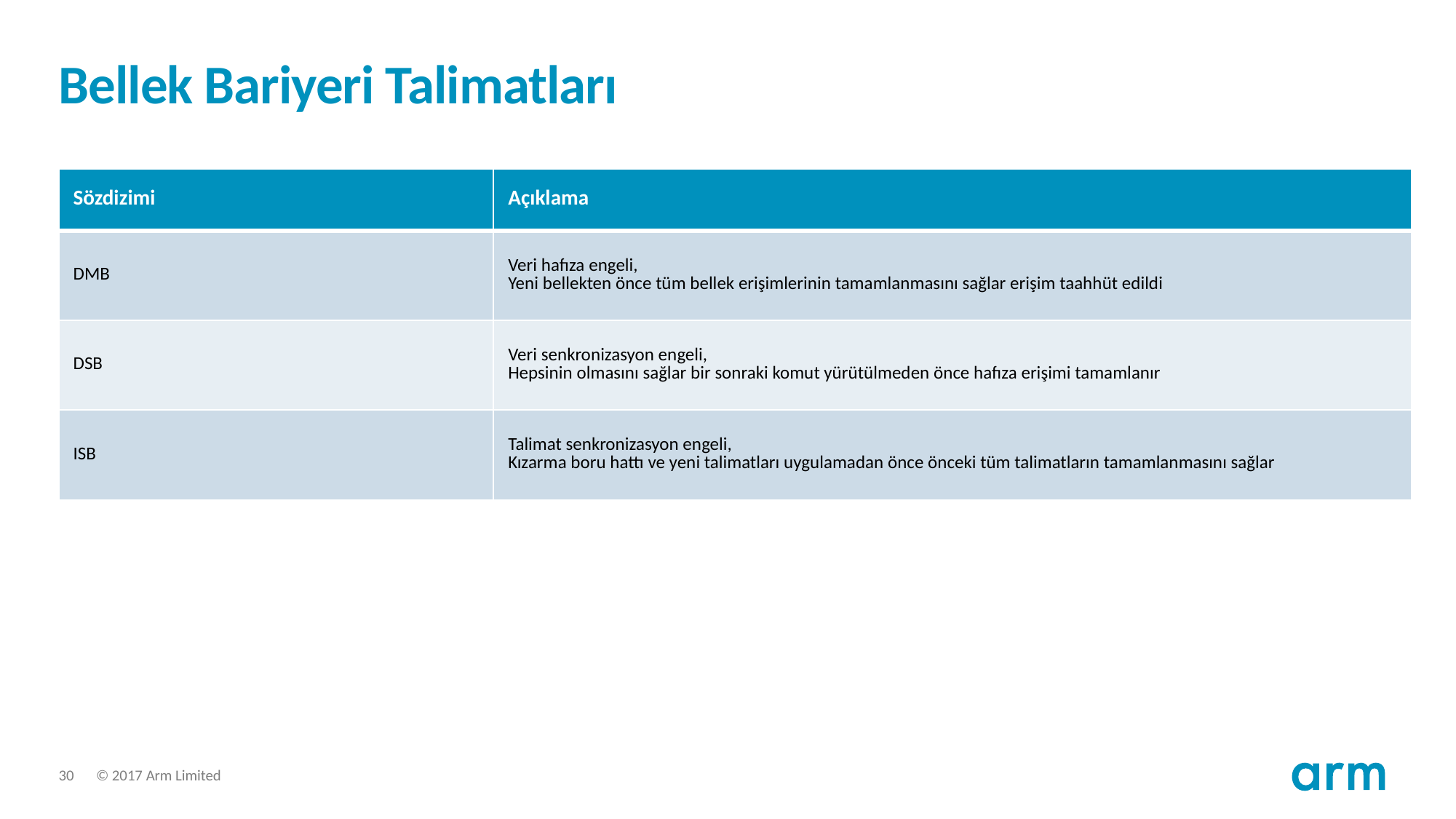

# Bellek Bariyeri Talimatları
| Sözdizimi | Açıklama |
| --- | --- |
| DMB | Veri hafıza engeli, Yeni bellekten önce tüm bellek erişimlerinin tamamlanmasını sağlar erişim taahhüt edildi |
| DSB | Veri senkronizasyon engeli, Hepsinin olmasını sağlar bir sonraki komut yürütülmeden önce hafıza erişimi tamamlanır |
| ISB | Talimat senkronizasyon engeli, Kızarma boru hattı ve yeni talimatları uygulamadan önce önceki tüm talimatların tamamlanmasını sağlar |